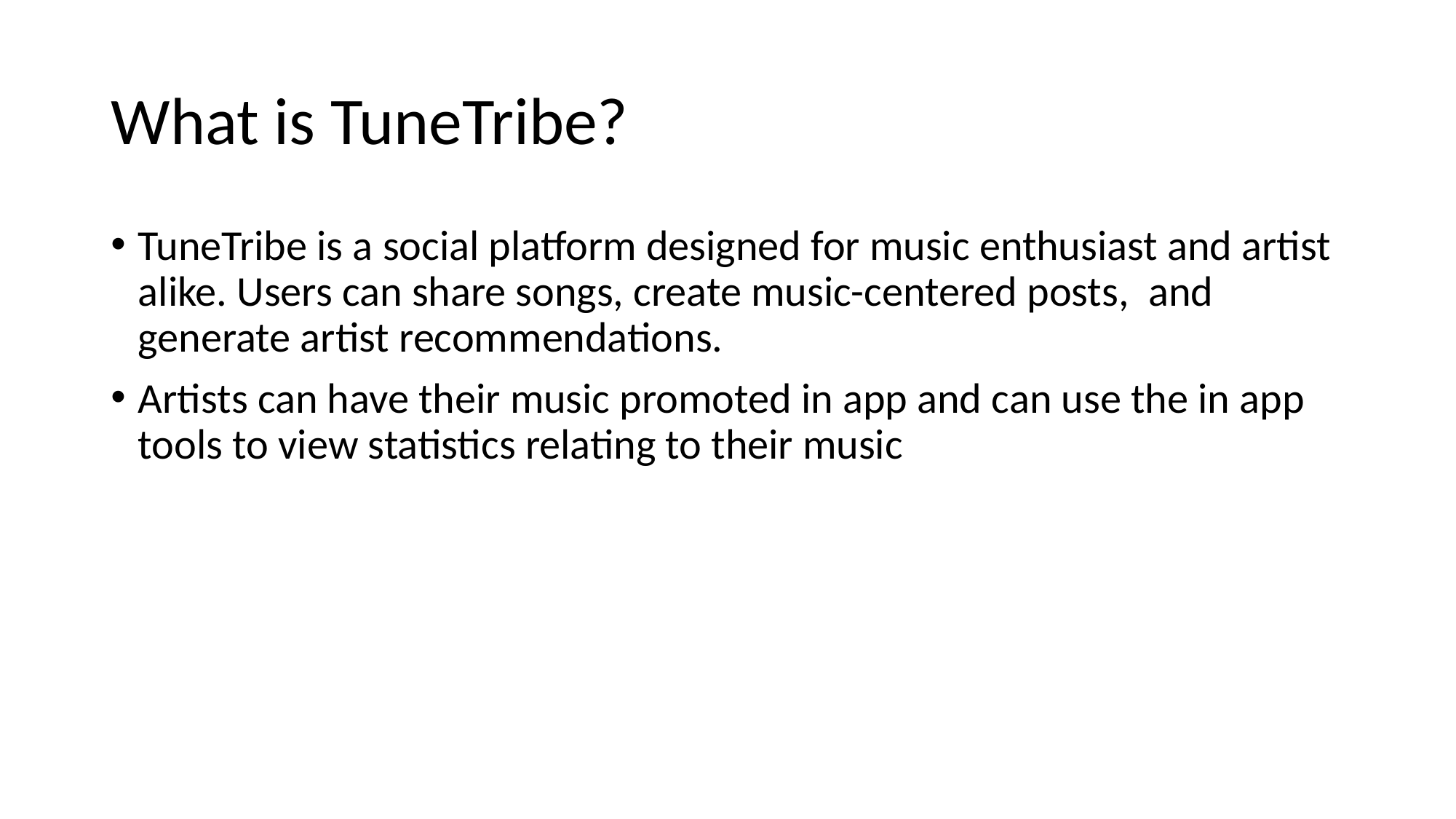

# What is TuneTribe?
TuneTribe is a social platform designed for music enthusiast and artist alike. Users can share songs, create music-centered posts,  and generate artist recommendations.
Artists can have their music promoted in app and can use the in app tools to view statistics relating to their music